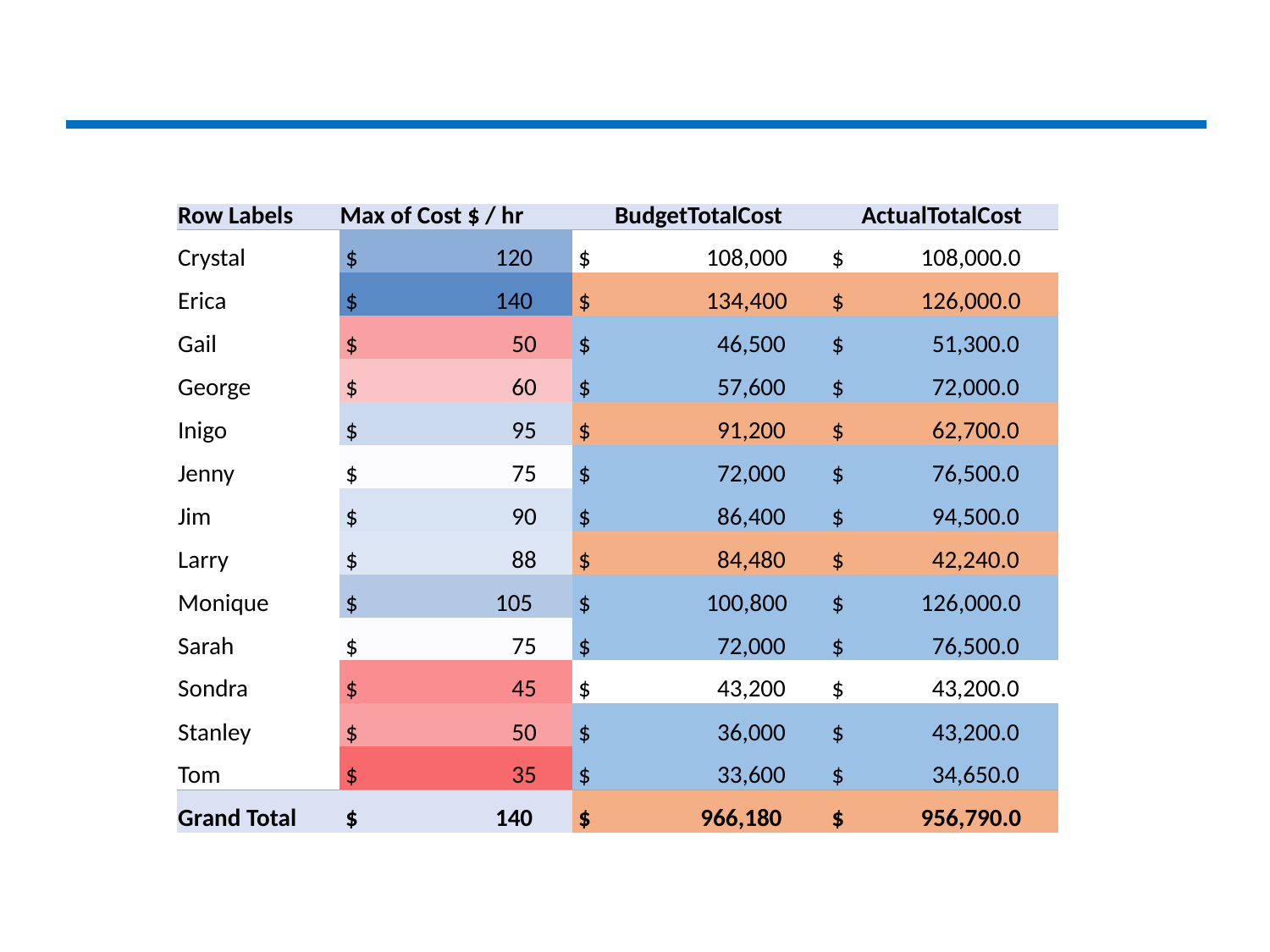

| Row Labels | Max of Cost $ / hr | BudgetTotalCost | ActualTotalCost |
| --- | --- | --- | --- |
| Crystal | $ 120 | $ 108,000 | $ 108,000.0 |
| Erica | $ 140 | $ 134,400 | $ 126,000.0 |
| Gail | $ 50 | $ 46,500 | $ 51,300.0 |
| George | $ 60 | $ 57,600 | $ 72,000.0 |
| Inigo | $ 95 | $ 91,200 | $ 62,700.0 |
| Jenny | $ 75 | $ 72,000 | $ 76,500.0 |
| Jim | $ 90 | $ 86,400 | $ 94,500.0 |
| Larry | $ 88 | $ 84,480 | $ 42,240.0 |
| Monique | $ 105 | $ 100,800 | $ 126,000.0 |
| Sarah | $ 75 | $ 72,000 | $ 76,500.0 |
| Sondra | $ 45 | $ 43,200 | $ 43,200.0 |
| Stanley | $ 50 | $ 36,000 | $ 43,200.0 |
| Tom | $ 35 | $ 33,600 | $ 34,650.0 |
| Grand Total | $ 140 | $ 966,180 | $ 956,790.0 |